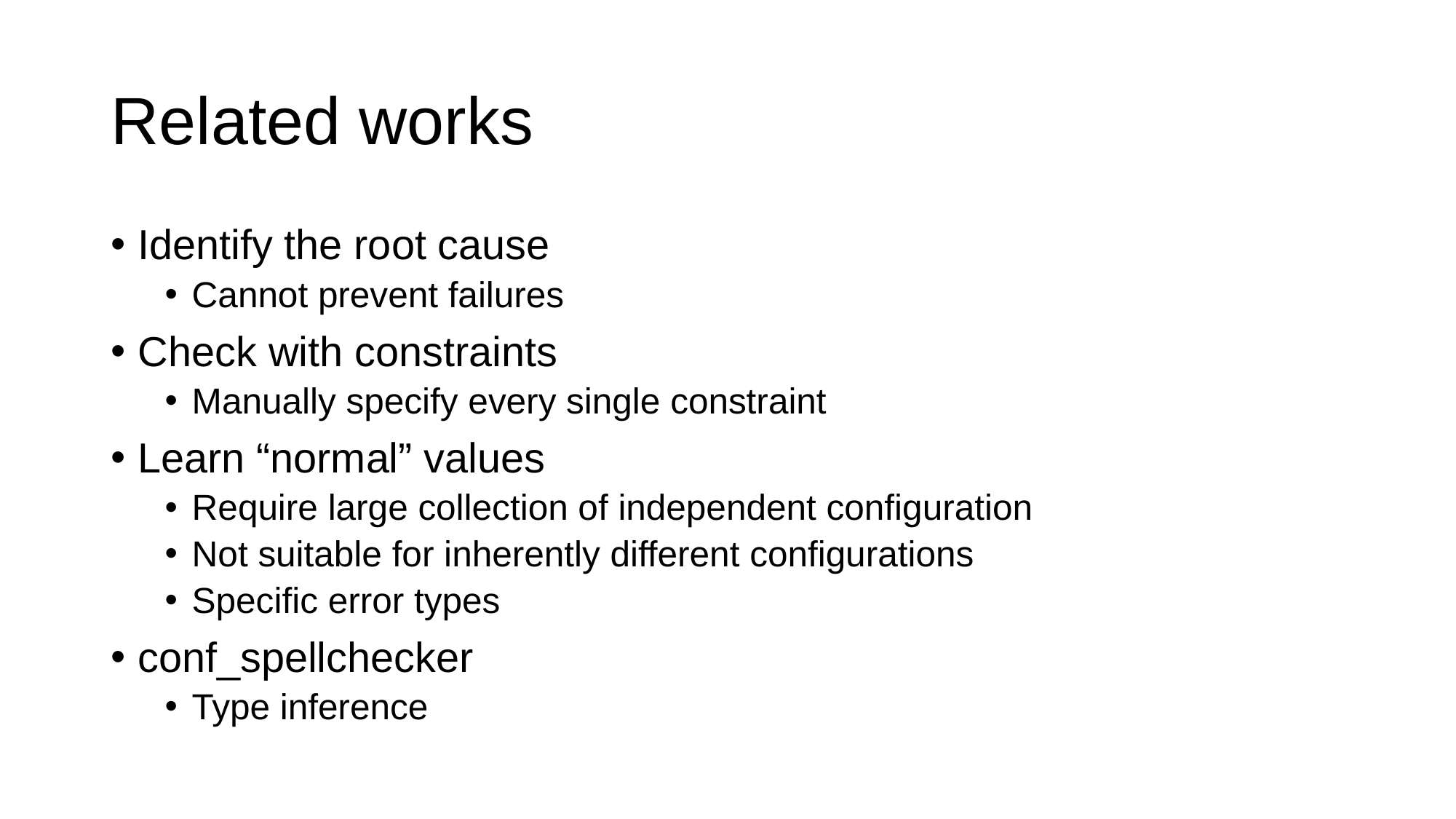

# Related works
Identify the root cause
Cannot prevent failures
Check with constraints
Manually specify every single constraint
Learn “normal” values
Require large collection of independent configuration
Not suitable for inherently different configurations
Specific error types
conf_spellchecker
Type inference